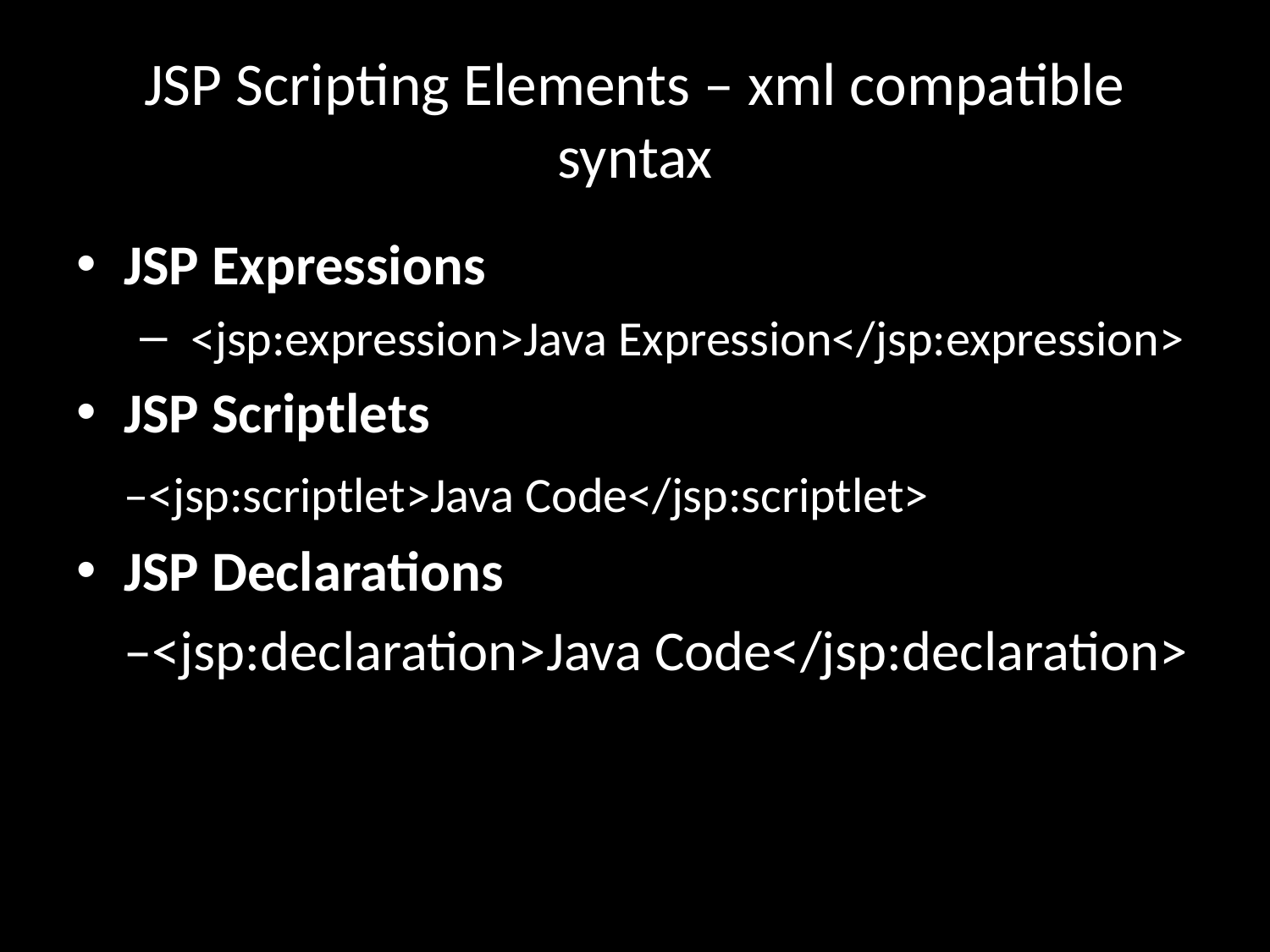

# JSP Scripting Elements – xml compatible syntax
JSP Expressions
 <jsp:expression>Java Expression</jsp:expression>
JSP Scriptlets
	–<jsp:scriptlet>Java Code</jsp:scriptlet>
JSP Declarations
	–<jsp:declaration>Java Code</jsp:declaration>